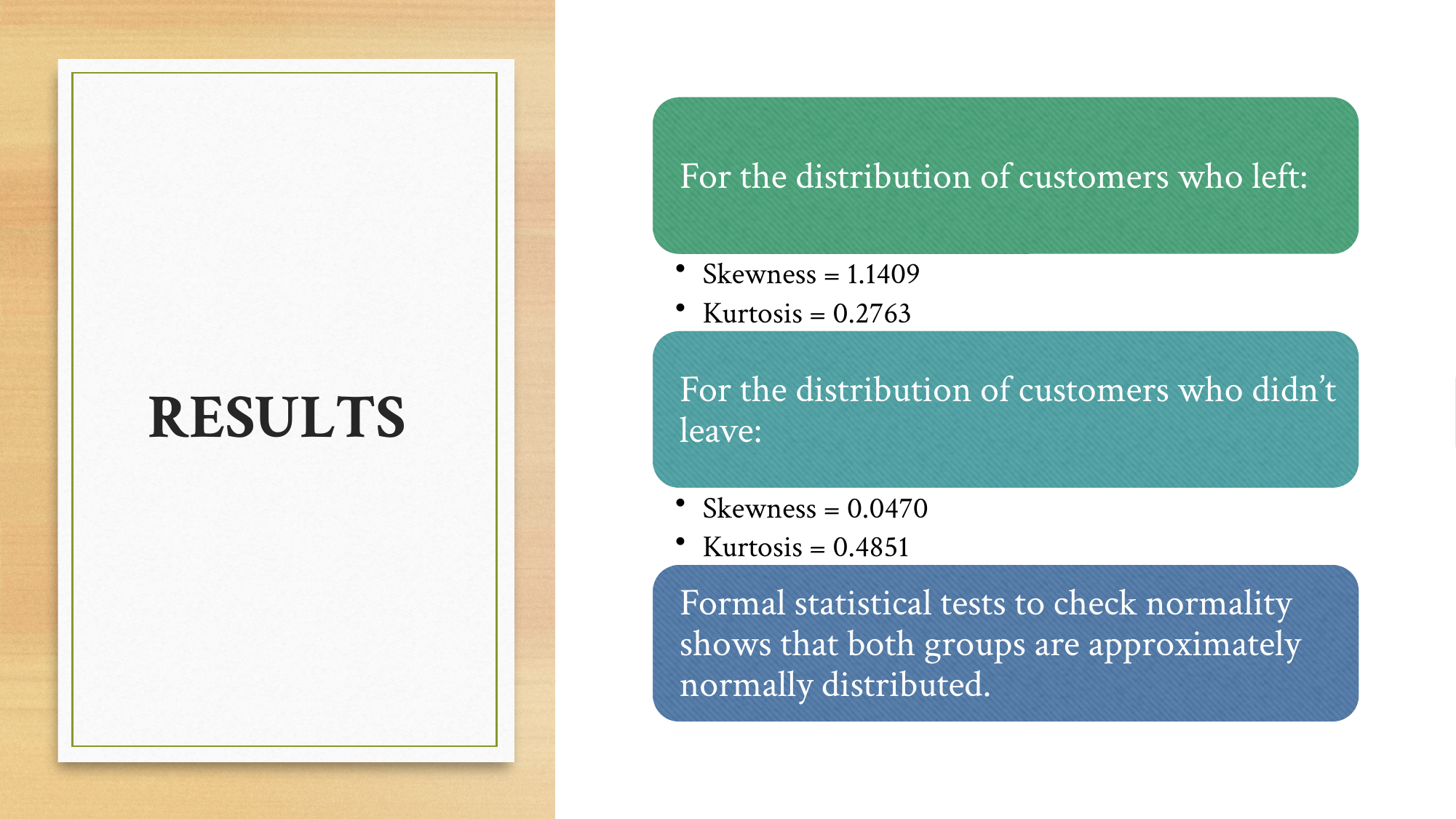

For the distribution of customers who left:
Skewness = 1.1409
Kurtosis = 0.2763
For the distribution of customers who didn’t leave:
Skewness = 0.0470
Kurtosis = 0.4851
Formal statistical tests to check normality shows that both groups are approximately normally distributed.
# RESULTS